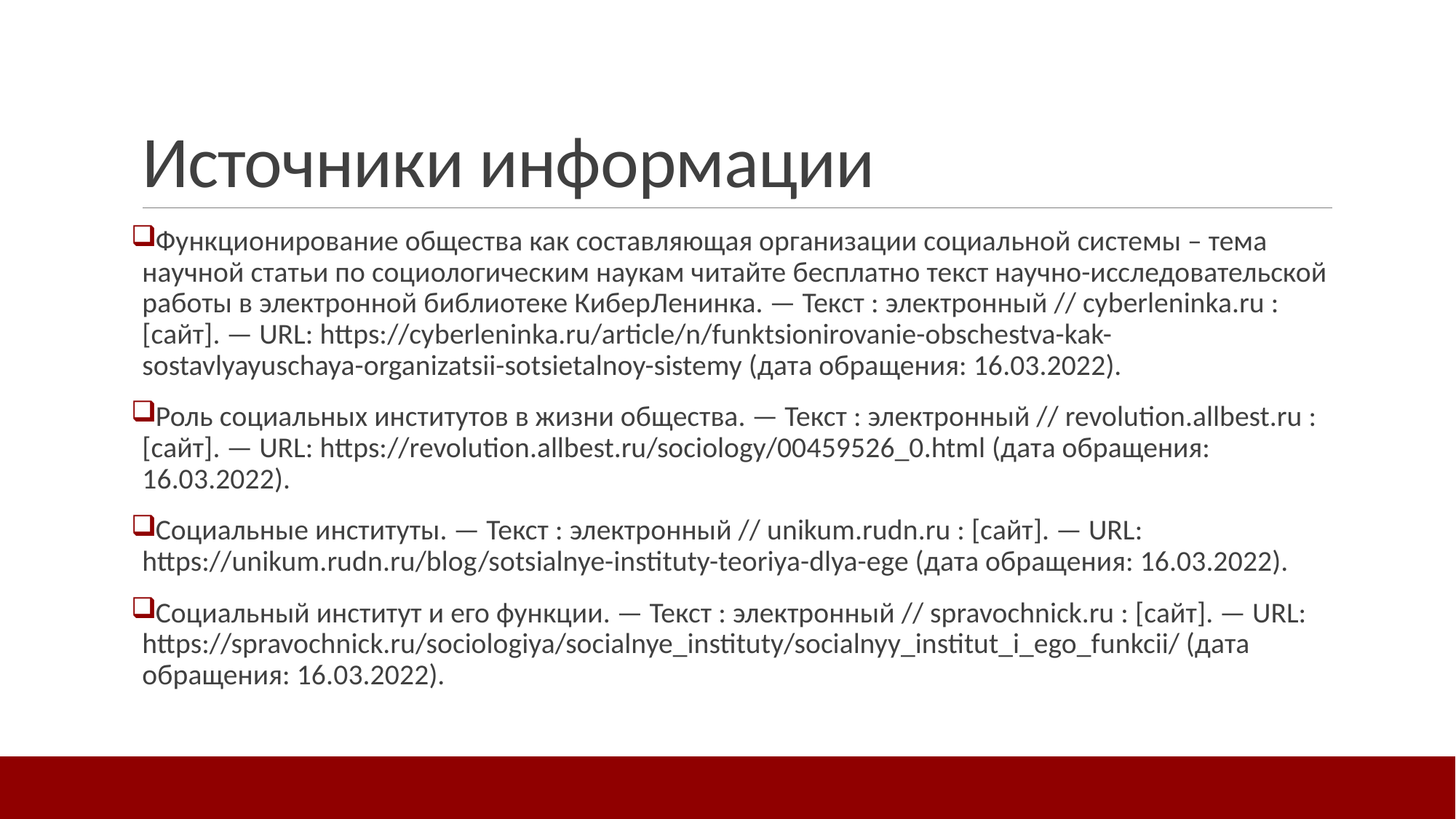

# Источники информации
Функционирование общества как составляющая организации социальной системы – тема научной статьи по социологическим наукам читайте бесплатно текст научно-исследовательской работы в электронной библиотеке КиберЛенинка. — Текст : электронный // cyberleninka.ru : [сайт]. — URL: https://cyberleninka.ru/article/n/funktsionirovanie-obschestva-kak-sostavlyayuschaya-organizatsii-sotsietalnoy-sistemy (дата обращения: 16.03.2022).
Роль социальных институтов в жизни общества. — Текст : электронный // revolution.allbest.ru : [сайт]. — URL: https://revolution.allbest.ru/sociology/00459526_0.html (дата обращения: 16.03.2022).
Социальные институты. — Текст : электронный // unikum.rudn.ru : [сайт]. — URL: https://unikum.rudn.ru/blog/sotsialnye-instituty-teoriya-dlya-ege (дата обращения: 16.03.2022).
Социальный институт и его функции. — Текст : электронный // spravochnick.ru : [сайт]. — URL: https://spravochnick.ru/sociologiya/socialnye_instituty/socialnyy_institut_i_ego_funkcii/ (дата обращения: 16.03.2022).